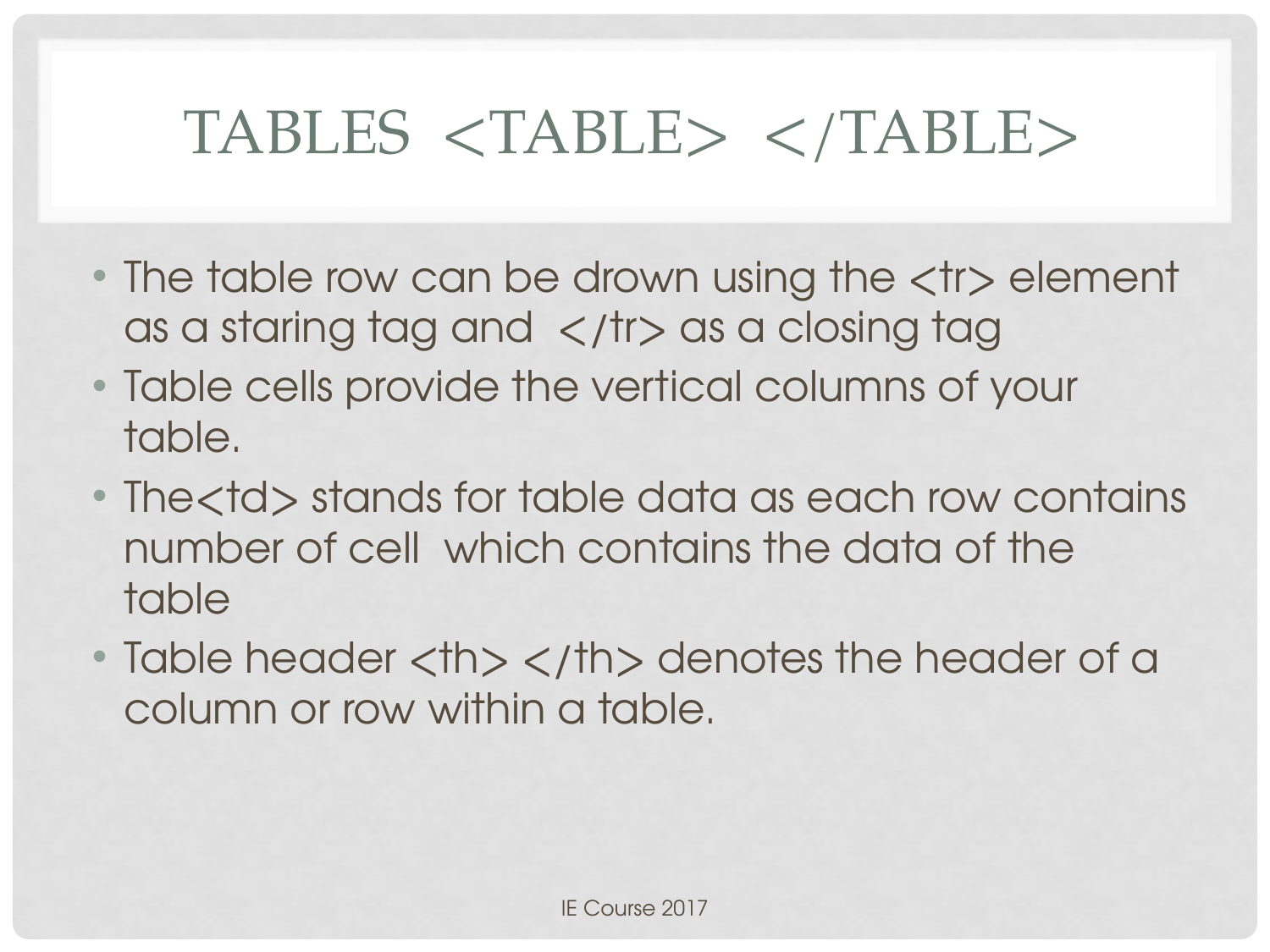

# Tables  <table>  </table>
The table row can be drown using the <tr> element as a staring tag and  </tr> as a closing tag
Table cells provide the vertical columns of your table.
The<td> stands for table data as each row contains number of cell  which contains the data of the table
Table header <th> </th> denotes the header of a column or row within a table.
IE Course 2017